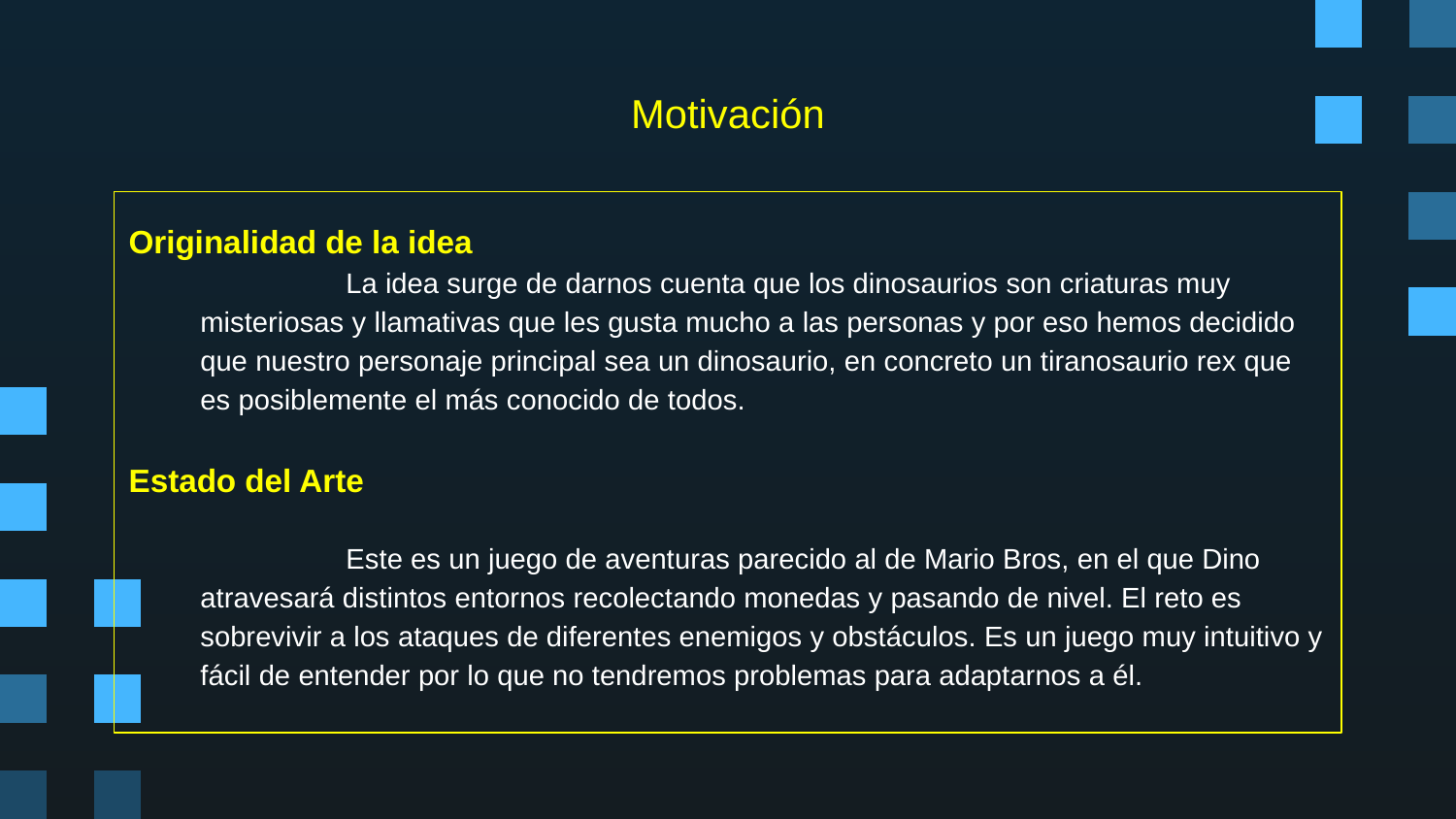

# Motivación

Originalidad de la idea
	La idea surge de darnos cuenta que los dinosaurios son criaturas muy misteriosas y llamativas que les gusta mucho a las personas y por eso hemos decidido que nuestro personaje principal sea un dinosaurio, en concreto un tiranosaurio rex que es posiblemente el más conocido de todos.

Estado del Arte

	Este es un juego de aventuras parecido al de Mario Bros, en el que Dino atravesará distintos entornos recolectando monedas y pasando de nivel. El reto es sobrevivir a los ataques de diferentes enemigos y obstáculos. Es un juego muy intuitivo y fácil de entender por lo que no tendremos problemas para adaptarnos a él.